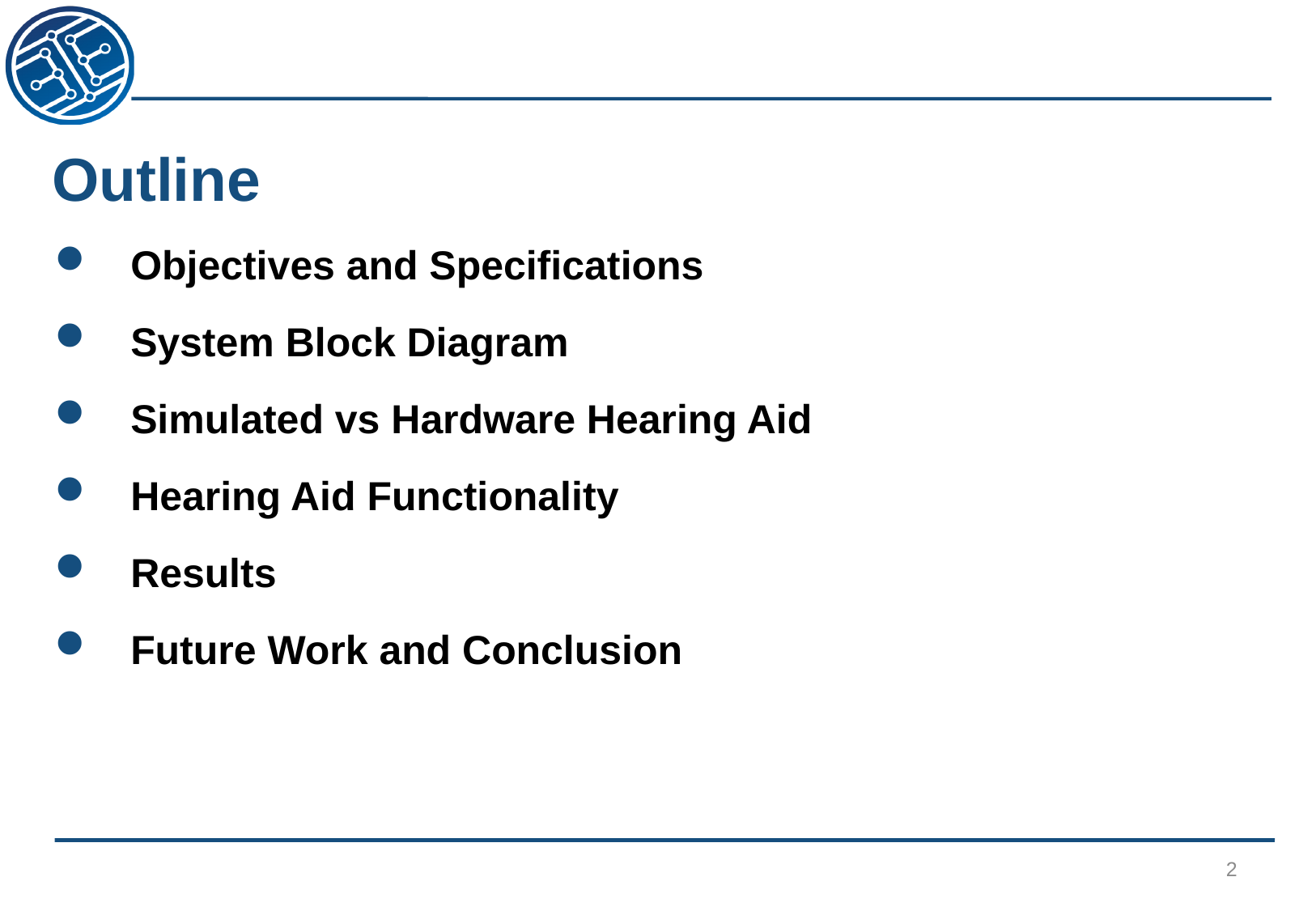

# Outline
Objectives and Specifications
System Block Diagram
Simulated vs Hardware Hearing Aid
Hearing Aid Functionality
Results
Future Work and Conclusion

2